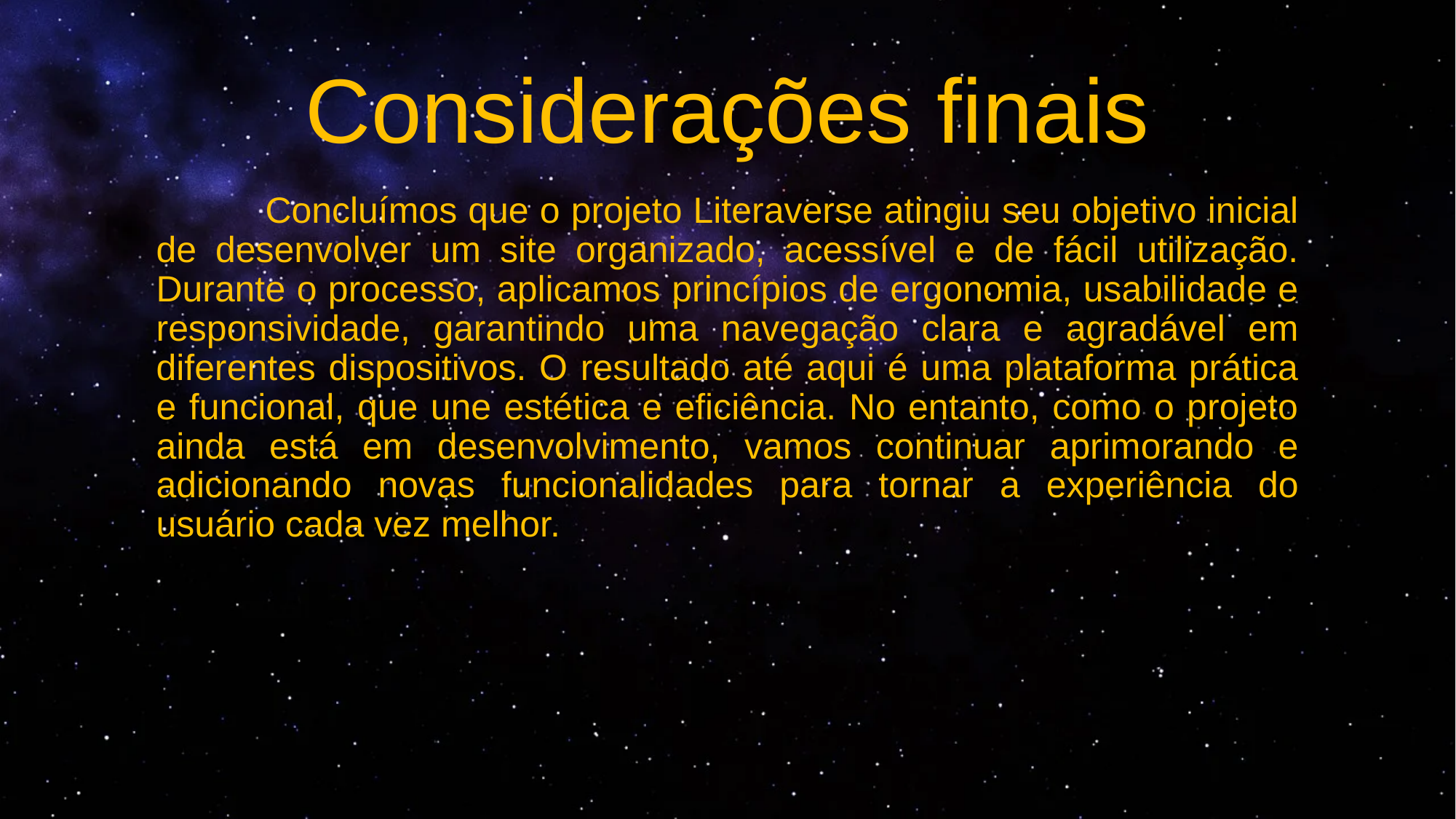

Considerações finais
	Concluímos que o projeto Literaverse atingiu seu objetivo inicial de desenvolver um site organizado, acessível e de fácil utilização. Durante o processo, aplicamos princípios de ergonomia, usabilidade e responsividade, garantindo uma navegação clara e agradável em diferentes dispositivos. O resultado até aqui é uma plataforma prática e funcional, que une estética e eficiência. No entanto, como o projeto ainda está em desenvolvimento, vamos continuar aprimorando e adicionando novas funcionalidades para tornar a experiência do usuário cada vez melhor.